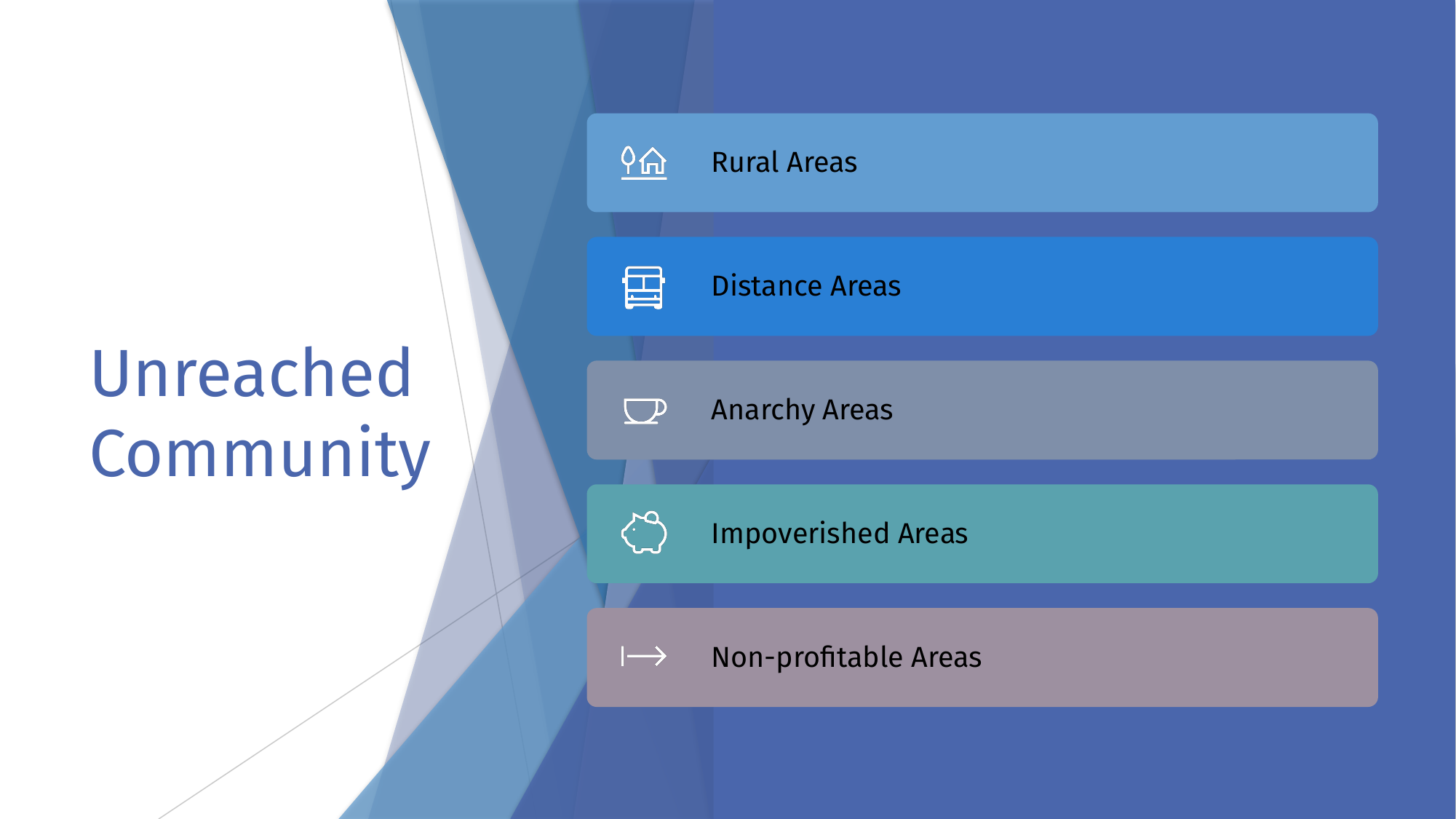

Rural Areas
Distance Areas
Anarchy Areas
Impoverished Areas
Non-profitable Areas
# Unreached Community